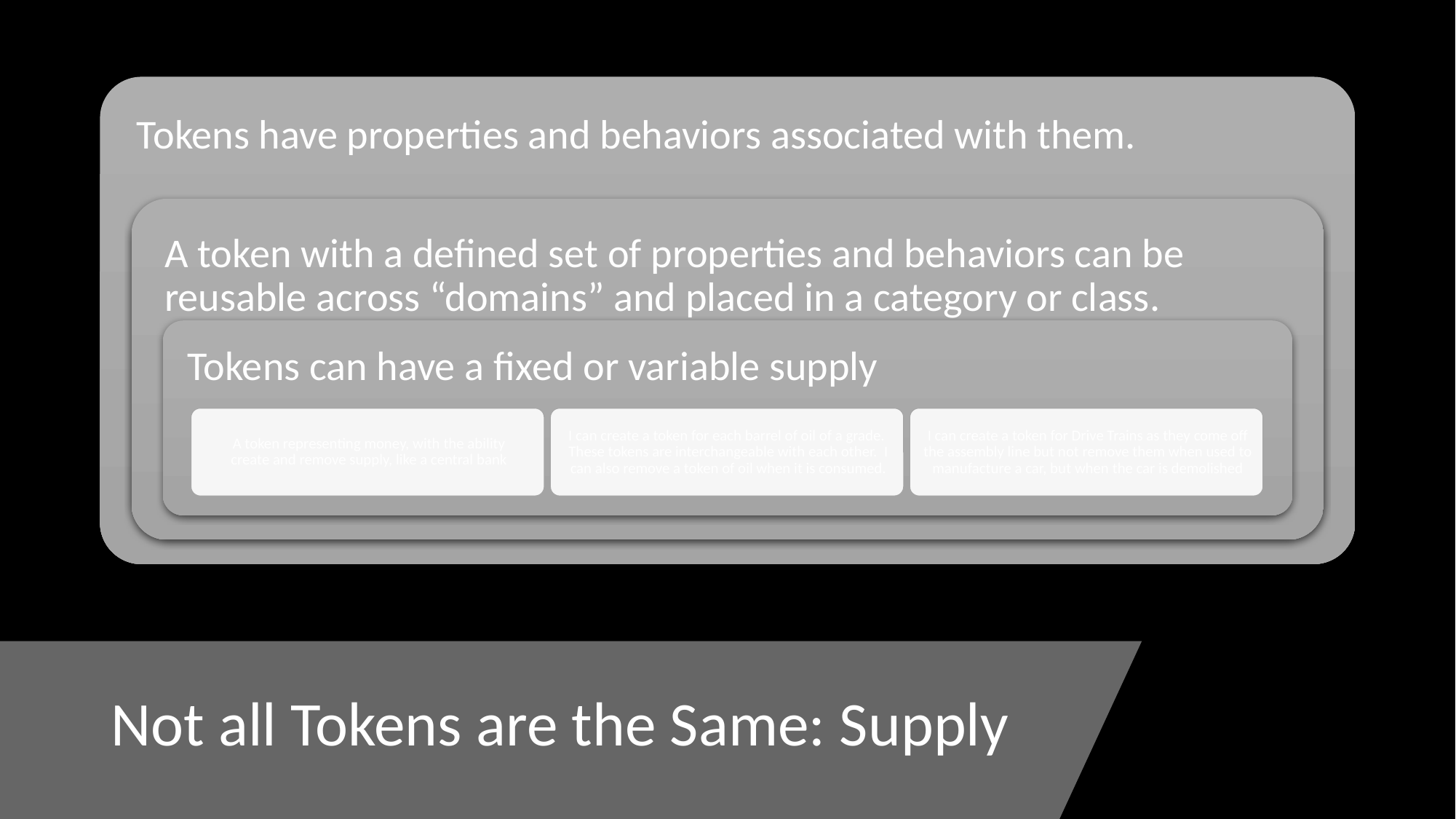

Tokens have properties and behaviors associated with them.
A token with a defined set of properties and behaviors can be reusable across “domains” and placed in a category or class.
Tokens can have a fixed or variable supply
A token representing money, with the ability create and remove supply, like a central bank
I can create a token for each barrel of oil of a grade.  These tokens are interchangeable with each other.  I can also remove a token of oil when it is consumed.
I can create a token for Drive Trains as they come off the assembly line but not remove them when used to manufacture a car, but when the car is demolished

# Not all Tokens are the Same: Supply